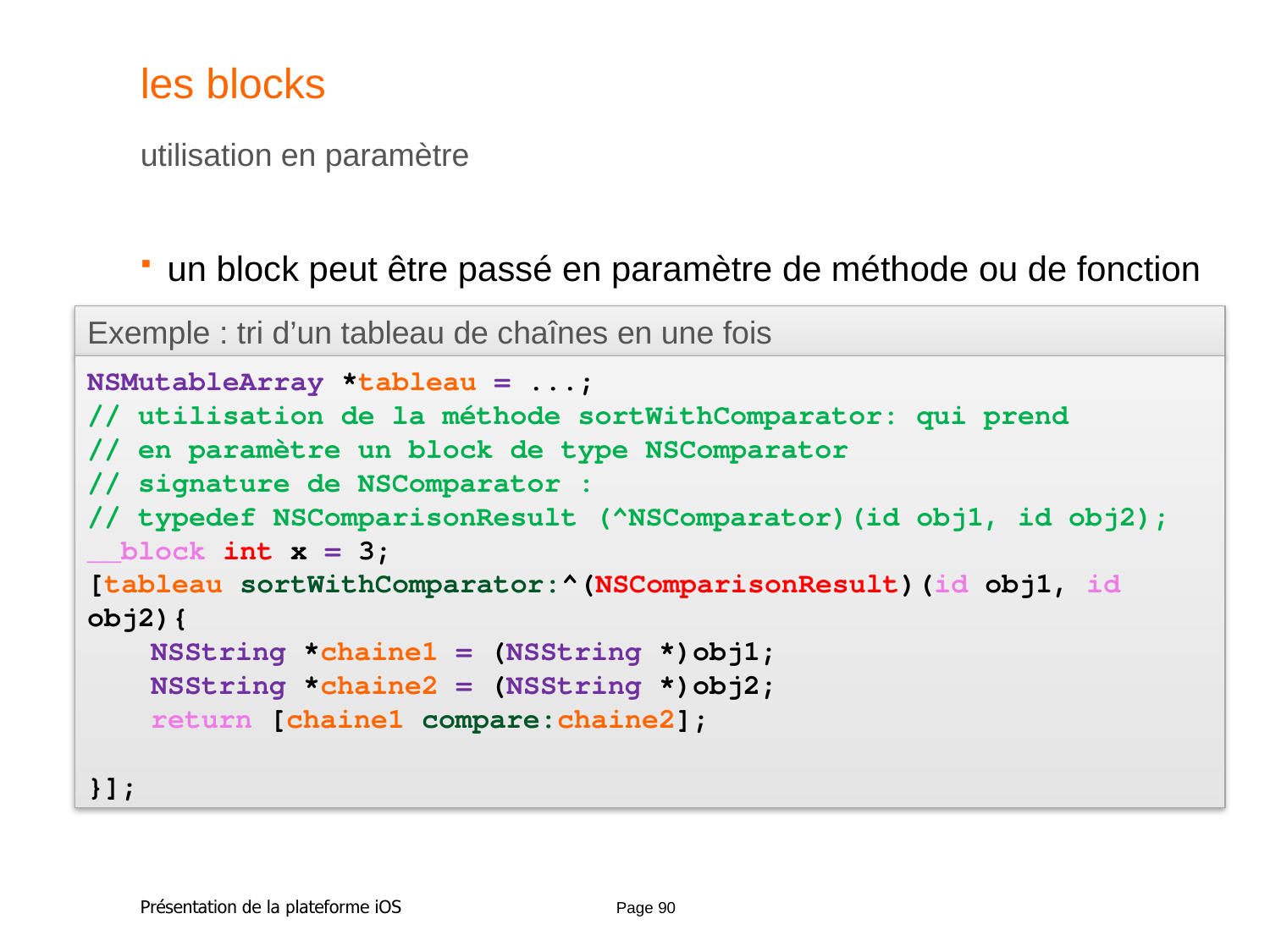

# les blocks
utilisation en paramètre
un block peut être passé en paramètre de méthode ou de fonction
Exemple : tri d’un tableau de chaînes en une fois
NSMutableArray *tableau = ...;
// utilisation de la méthode sortWithComparator: qui prend
// en paramètre un block de type NSComparator
// signature de NSComparator :
// typedef NSComparisonResult (^NSComparator)(id obj1, id obj2);
__block int x = 3;
[tableau sortWithComparator:^(NSComparisonResult)(id obj1, id obj2){
NSString *chaine1 = (NSString *)obj1;
NSString *chaine2 = (NSString *)obj2;
return [chaine1 compare:chaine2];

}];
Présentation de la plateforme iOS